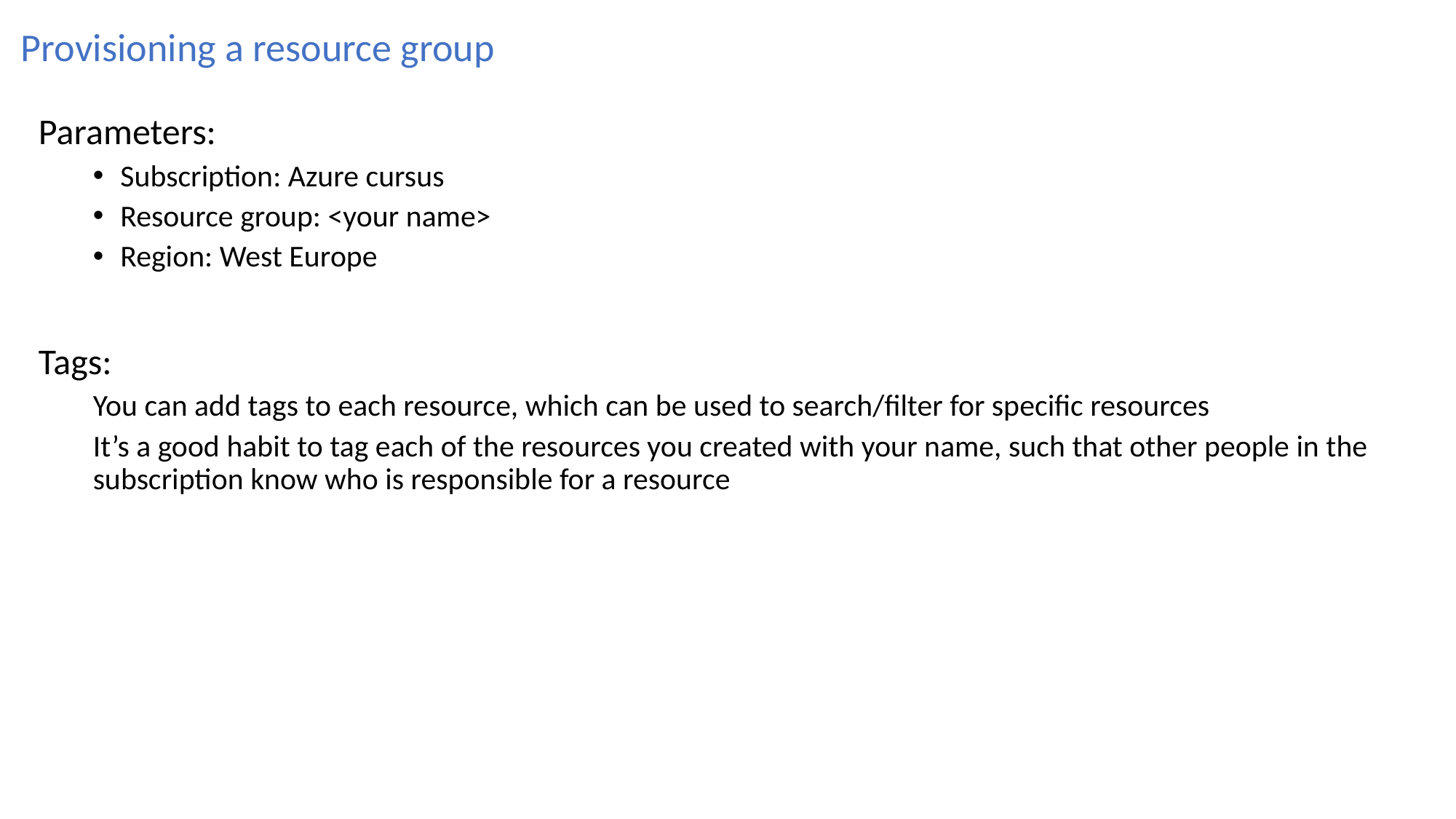

# Provisioning a resource group
Parameters:
Subscription: Azure cursus
Resource group: <your name>
Region: West Europe

Tags:
You can add tags to each resource, which can be used to search/filter for specific resources
It’s a good habit to tag each of the resources you created with your name, such that other people in the subscription know who is responsible for a resource